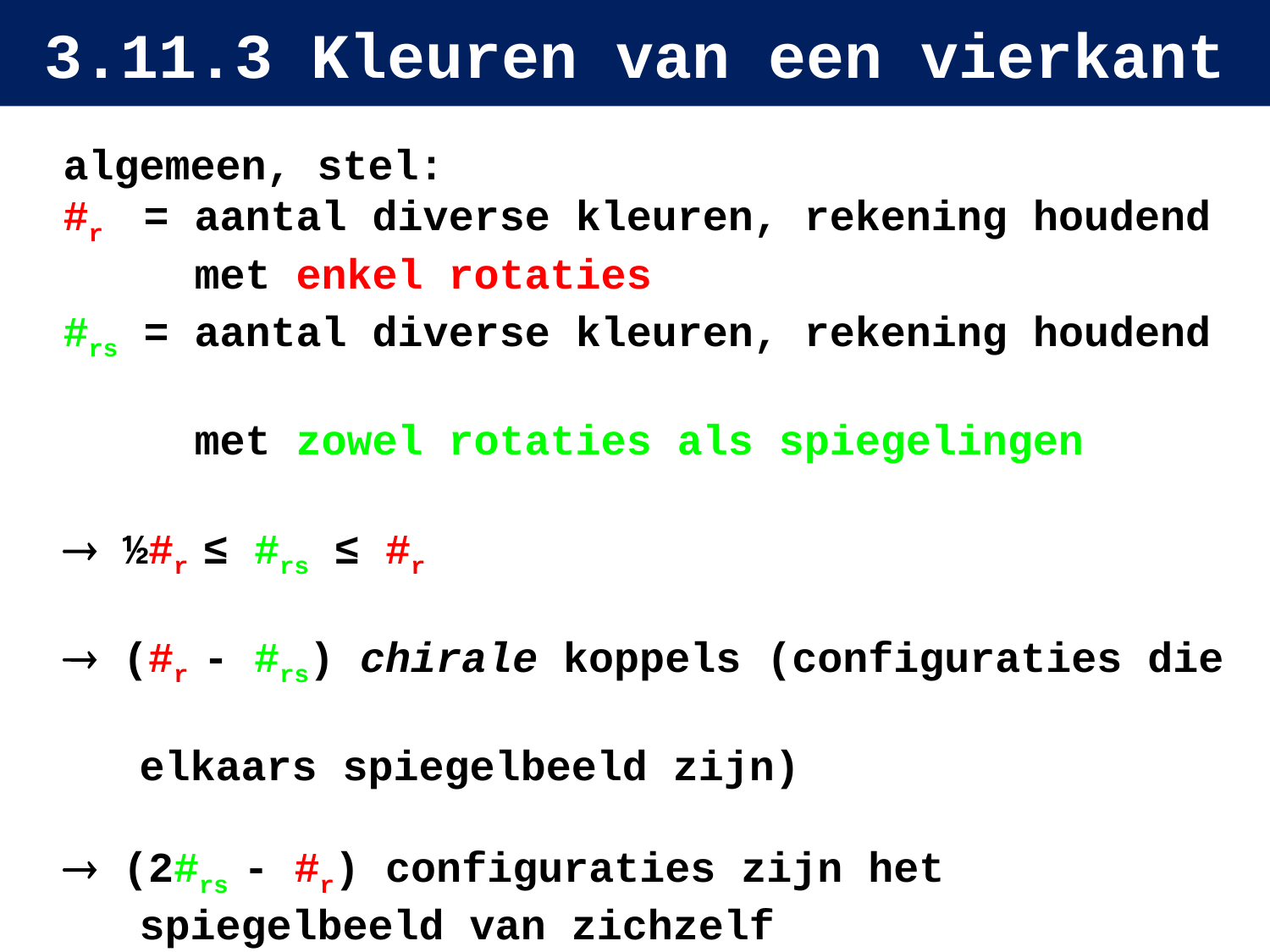

# 3.11.3 Kleuren van een vierkant

algemeen, stel:
#r  = aantal diverse kleuren, rekening houdend
      met enkel rotaties
#rs = aantal diverse kleuren, rekening houdend
      met zowel rotaties als spiegelingen

→ ½#r ≤ #rs ≤ #r

→ (#r - #rs) chirale koppels (configuraties die
   elkaars spiegelbeeld zijn)

→ (2#rs - #r) configuraties zijn het
   spiegelbeeld van zichzelf